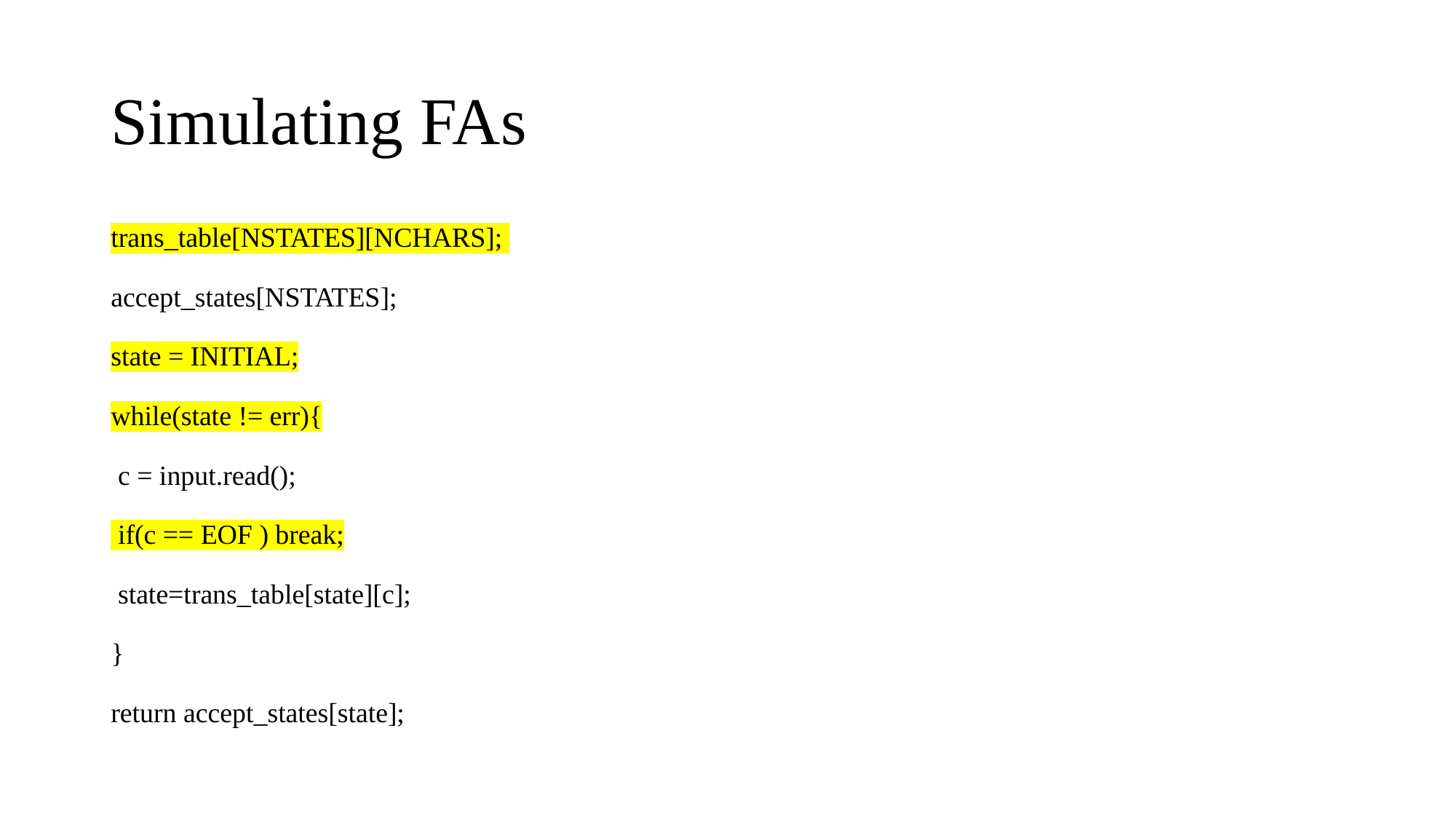

# Simulating FAs
trans_table[NSTATES][NCHARS];

accept_states[NSTATES];

state = INITIAL;

while(state != err){

 c = input.read();

 if(c == EOF ) break;

 state=trans_table[state][c];

}

return accept_states[state];